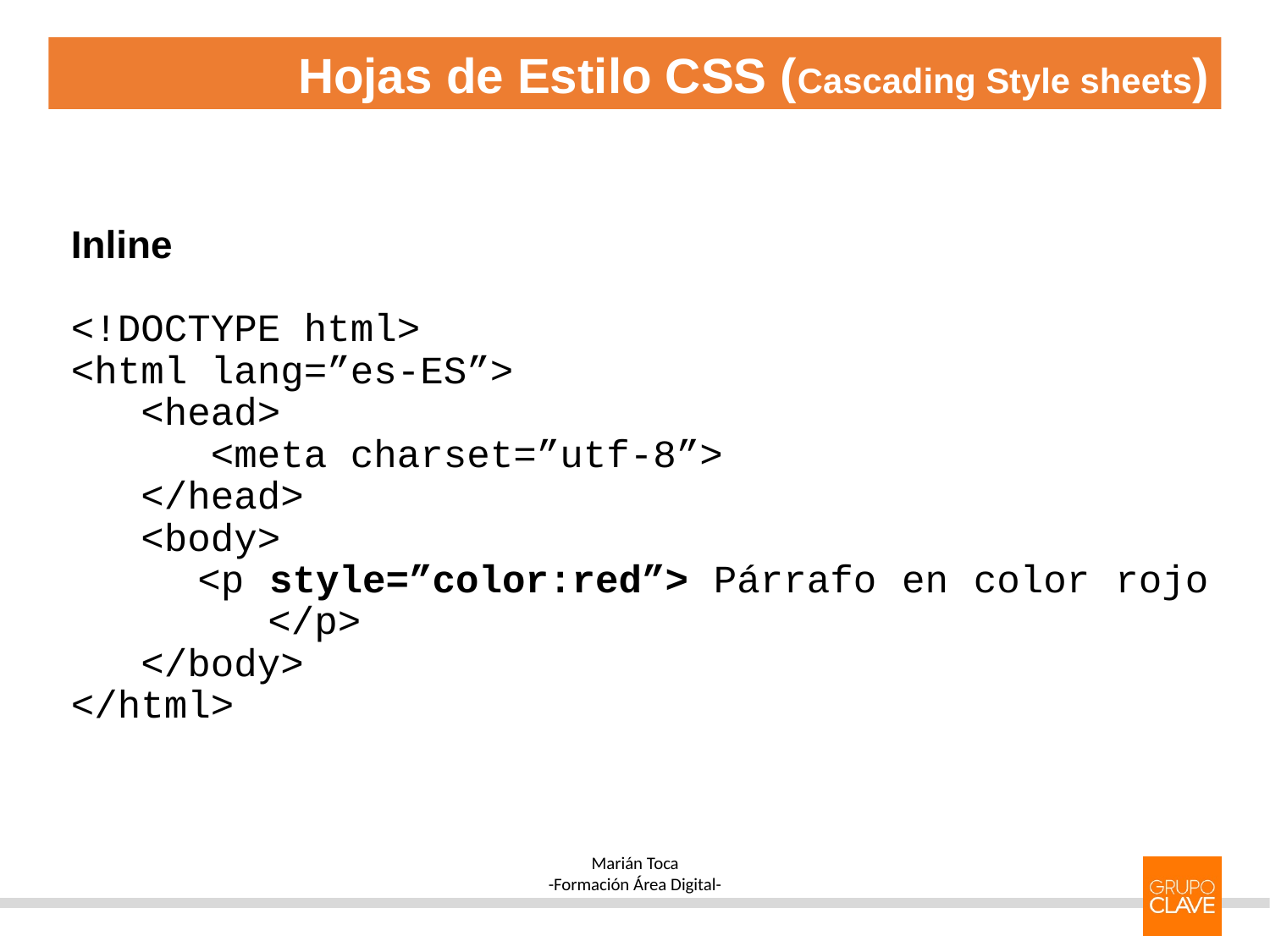

Hojas de Estilo CSS (Cascading Style sheets)
Inline

<!DOCTYPE html>
<html lang=”es-ES”>
   <head>
      <meta charset=”utf-8”>
   </head>
   <body>
     <p style=”color:red”> Párrafo en color rojo      	   </p>
   </body>
</html>